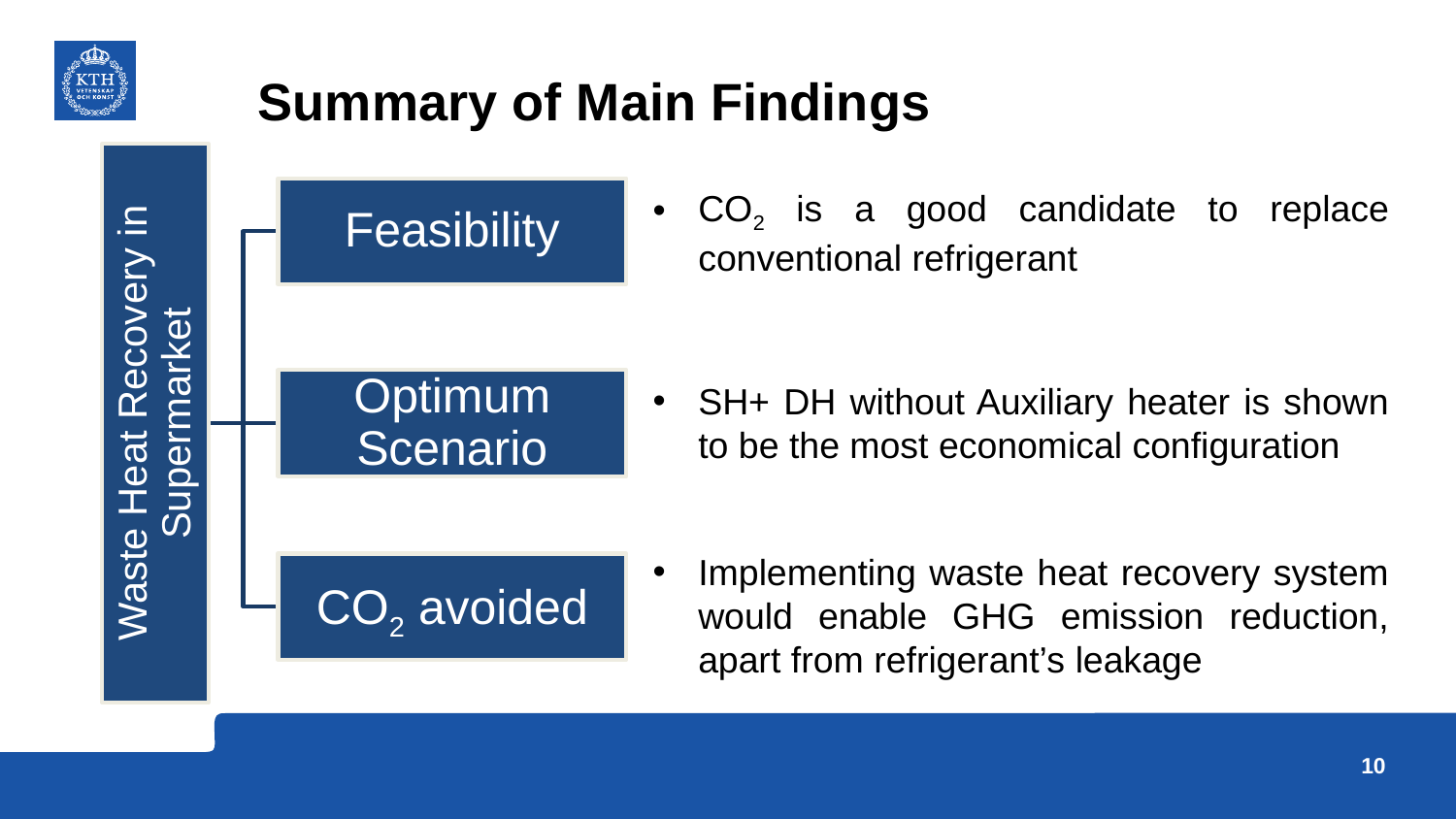

# Summary of Main Findings

Waste Heat Recovery in Supermarket
Feasibility
Optimum Scenario
CO2 avoided
CO2 is a good candidate to replace conventional refrigerant
SH+ DH without Auxiliary heater is shown to be the most economical configuration
Implementing waste heat recovery system would enable GHG emission reduction, apart from refrigerant’s leakage
10